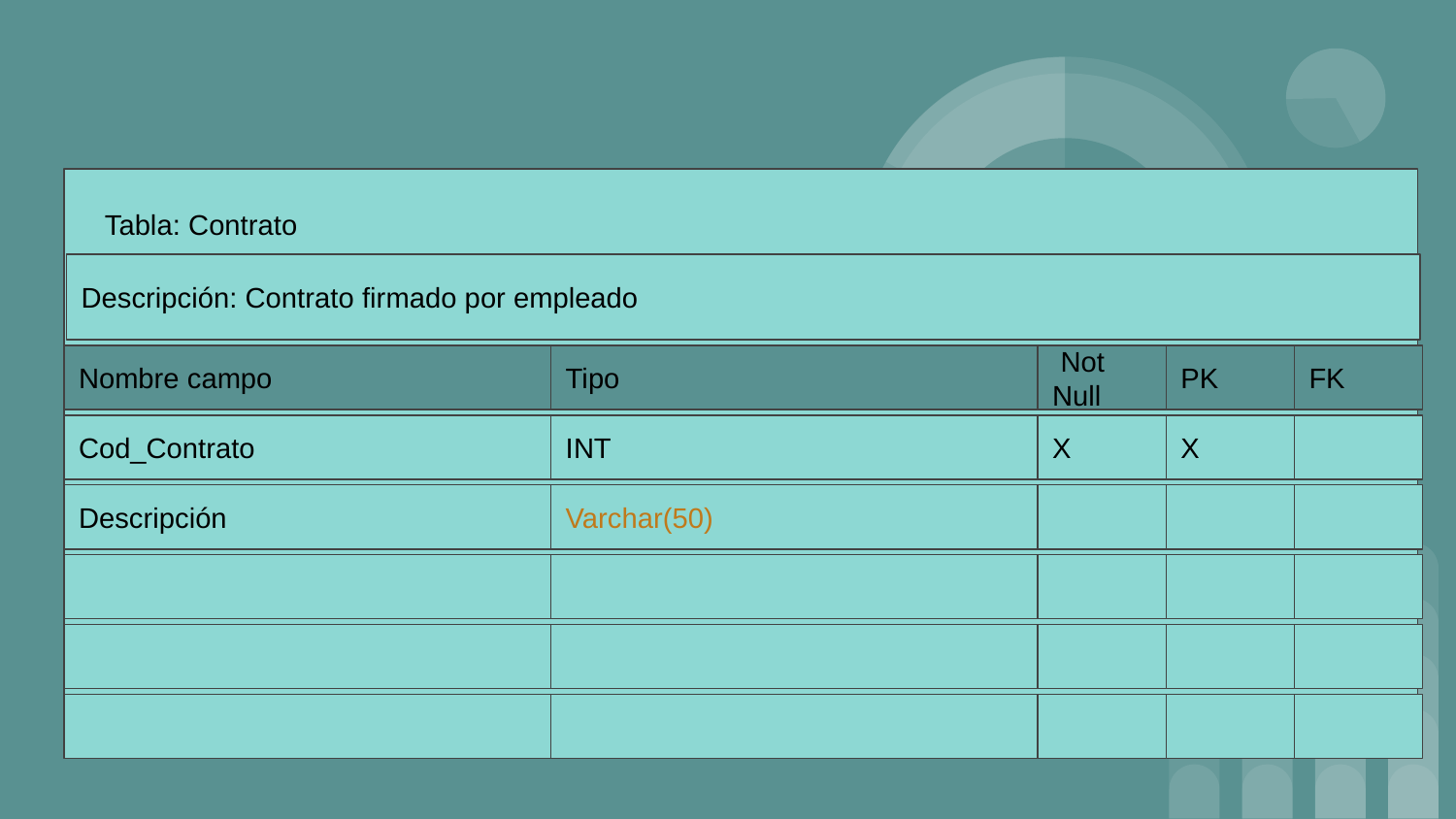

Tabla: Contrato
Descripción: Contrato firmado por empleado
Nombre campo
Tipo
 Not Null
PK
FK
Cod_Contrato
INT
X
X

Descripción
Varchar(50)